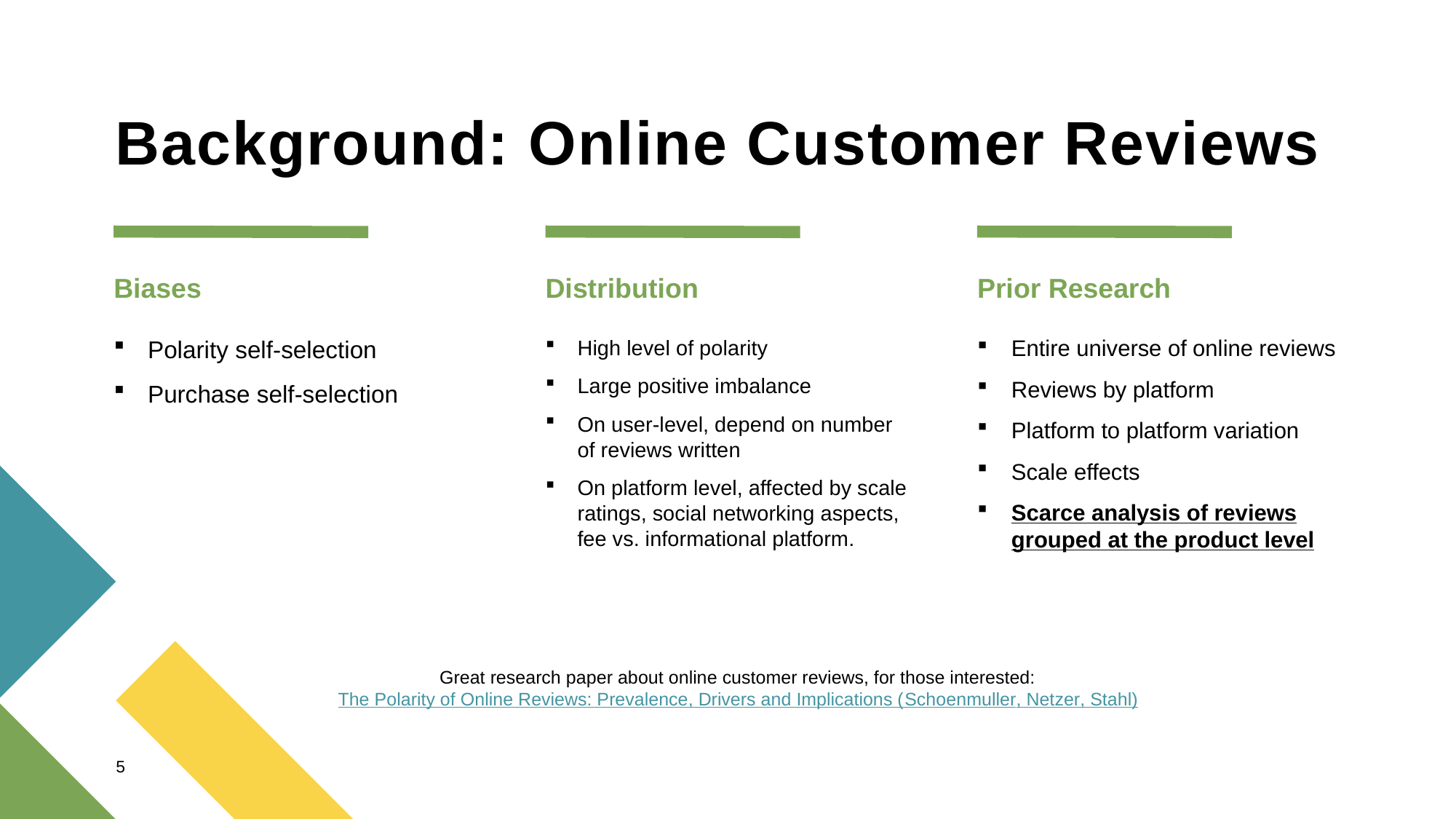

# Background: Online Customer Reviews
Biases
Distribution
Prior Research
Polarity self-selection
Purchase self-selection
High level of polarity
Large positive imbalance
On user-level, depend on number of reviews written
On platform level, affected by scale ratings, social networking aspects, fee vs. informational platform.
Entire universe of online reviews
Reviews by platform
Platform to platform variation
Scale effects
Scarce analysis of reviews grouped at the product level
Great research paper about online customer reviews, for those interested:
The Polarity of Online Reviews: Prevalence, Drivers and Implications (Schoenmuller, Netzer, Stahl)
5